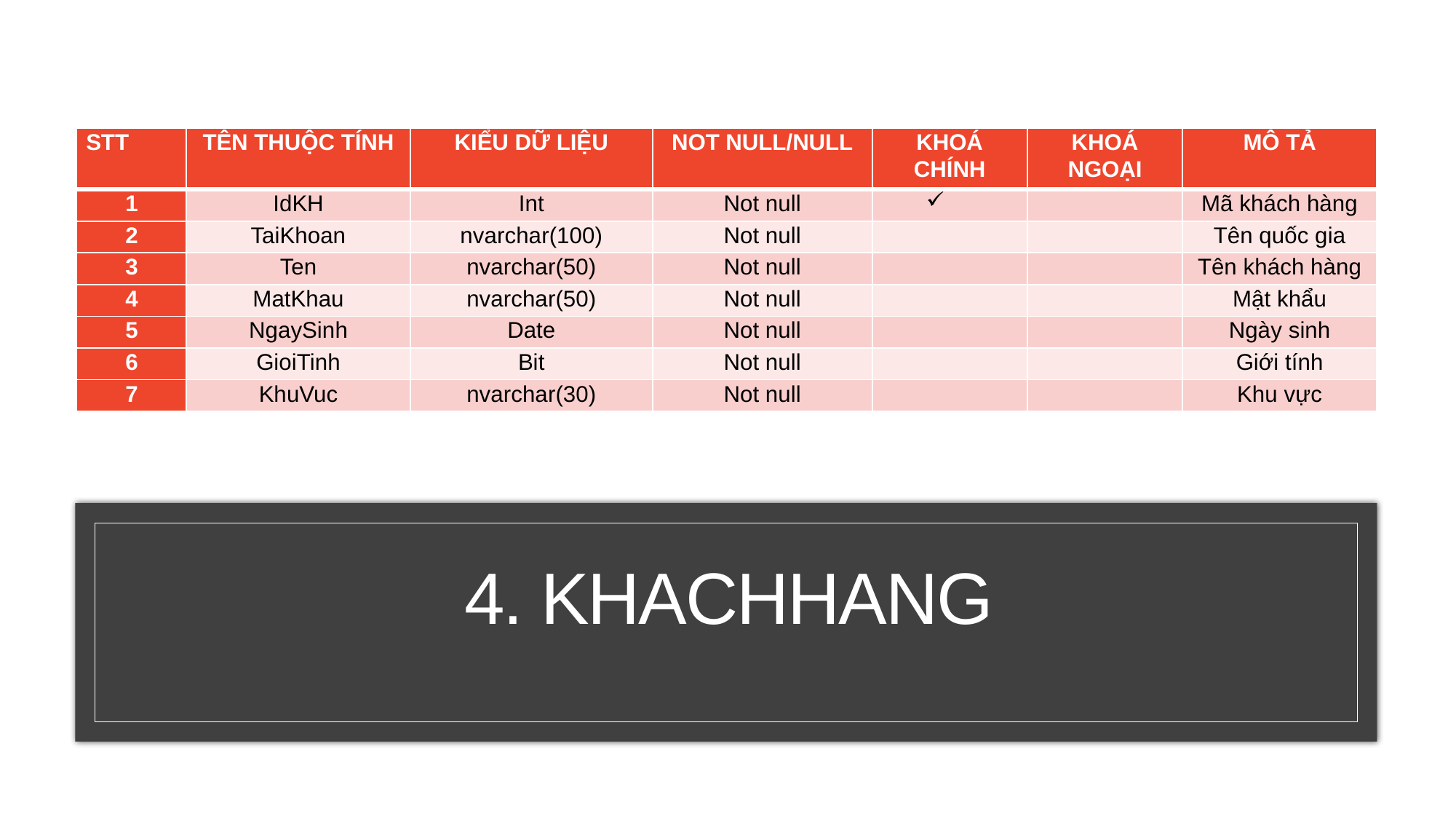

| STT | TÊN THUỘC TÍNH | KIỂU DỮ LIỆU | NOT NULL/NULL | KHOÁ CHÍNH | KHOÁ NGOẠI | MÔ TẢ |
| --- | --- | --- | --- | --- | --- | --- |
| 1 | IdKH | Int | Not null |  |  | Mã khách hàng |
| 2 | TaiKhoan | nvarchar(100) | Not null |  |  | Tên quốc gia |
| 3 | Ten | nvarchar(50) | Not null |  |  | Tên khách hàng |
| 4 | MatKhau | nvarchar(50) | Not null |  |  | Mật khẩu |
| 5 | NgaySinh | Date | Not null |  |  | Ngày sinh |
| 6 | GioiTinh | Bit | Not null |  |  | Giới tính |
| 7 | KhuVuc | nvarchar(30) | Not null |  |  | Khu vực |

# 4. KHACHHANG